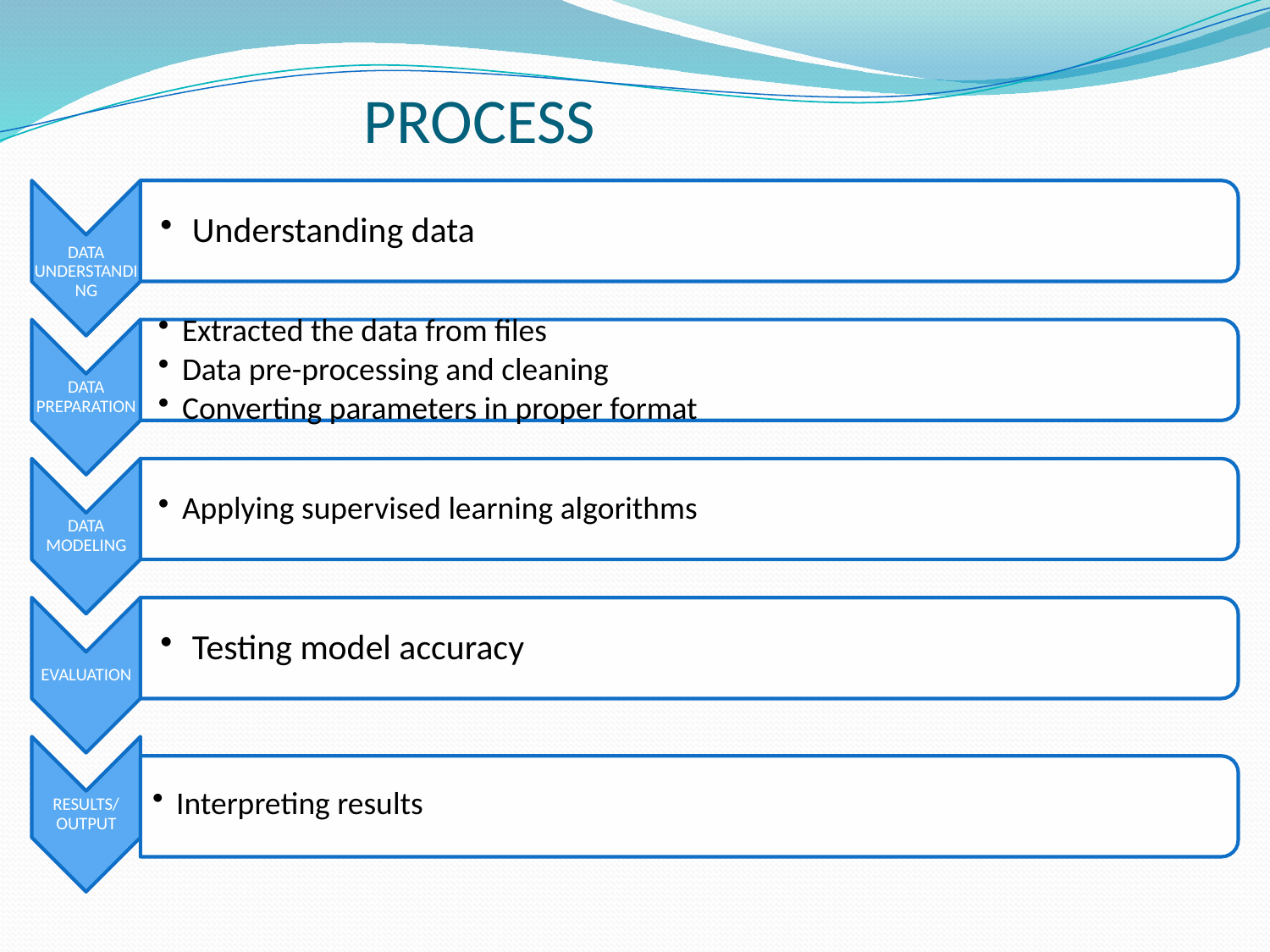

PROCESS

DATA UNDERSTANDING
Understanding data
DATA PREPARATION
Extracted the data from files
Data pre-processing and cleaning
Converting parameters in proper format
DATA MODELING
Applying supervised learning algorithms
EVALUATION
Testing model accuracy
RESULTS/ OUTPUT

Interpreting results